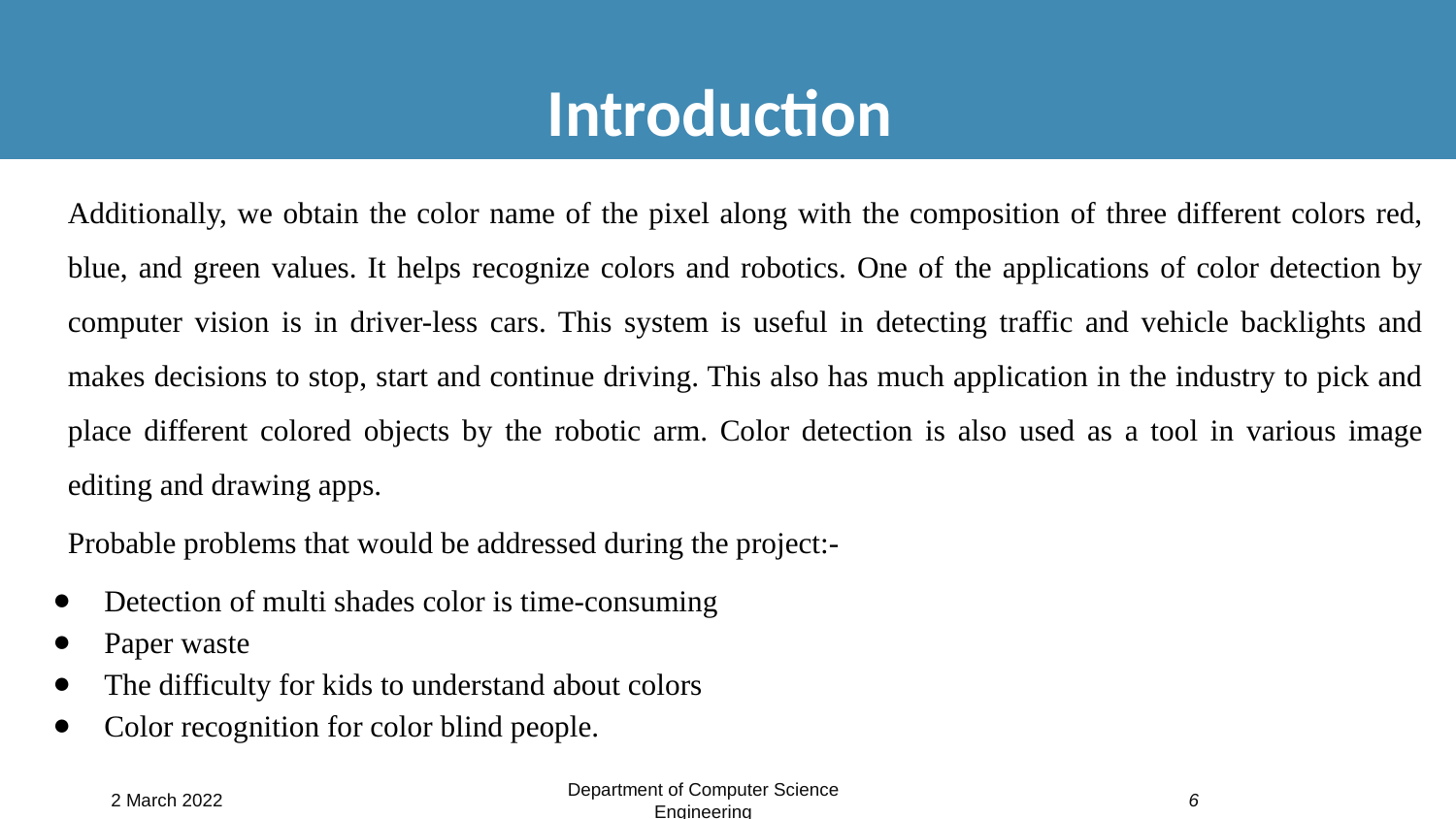

# Introduction
Additionally, we obtain the color name of the pixel along with the composition of three different colors red, blue, and green values. It helps recognize colors and robotics. One of the applications of color detection by computer vision is in driver-less cars. This system is useful in detecting traffic and vehicle backlights and makes decisions to stop, start and continue driving. This also has much application in the industry to pick and place different colored objects by the robotic arm. Color detection is also used as a tool in various image editing and drawing apps.
Probable problems that would be addressed during the project:-
Detection of multi shades color is time-consuming
Paper waste
The difficulty for kids to understand about colors
Color recognition for color blind people.

2 March 2022
Department of Computer Science Engineering
6